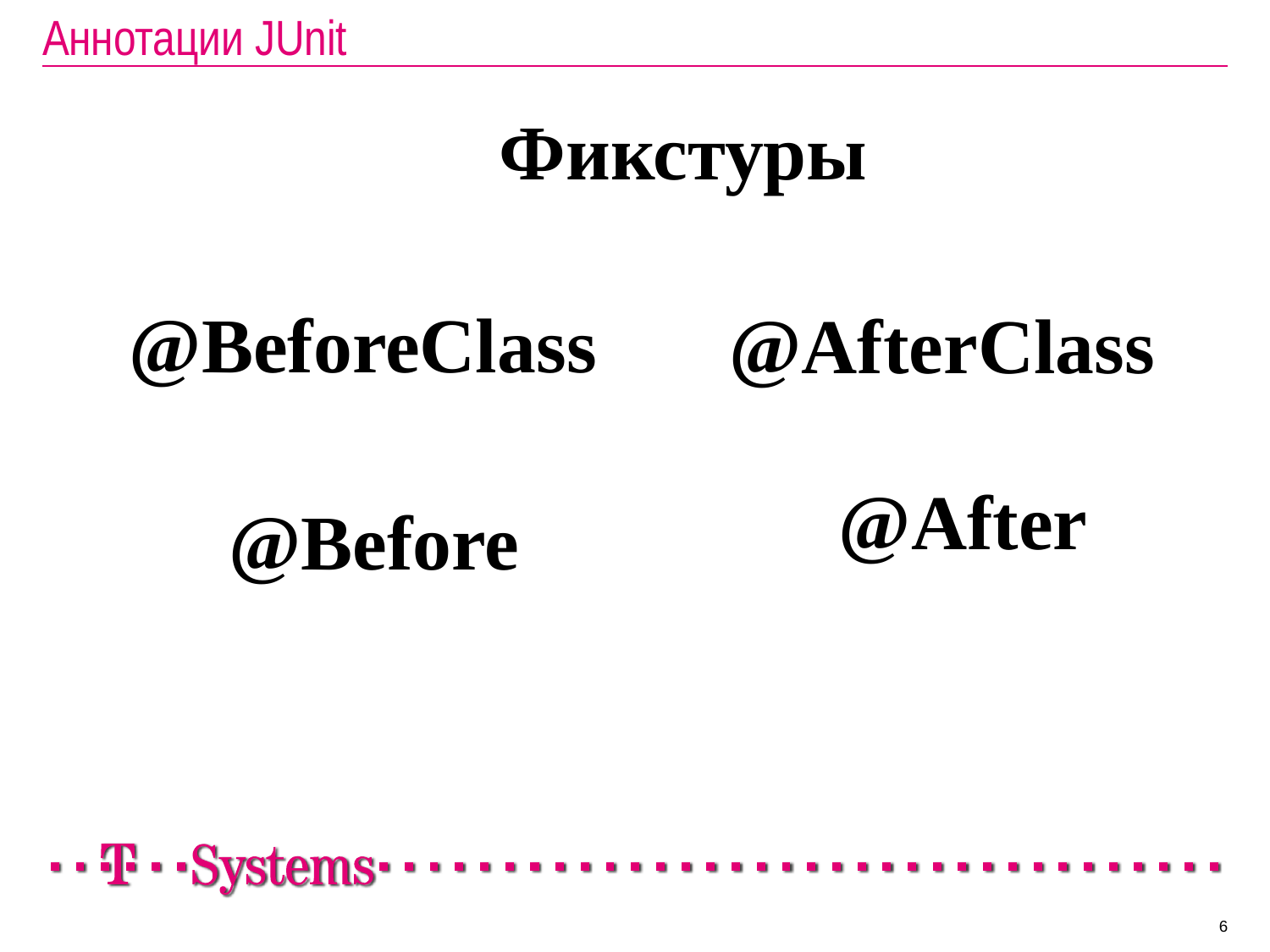

# Аннотации JUnit
Фикстуры
@BeforeClass
@AfterClass
@After
@Before
6